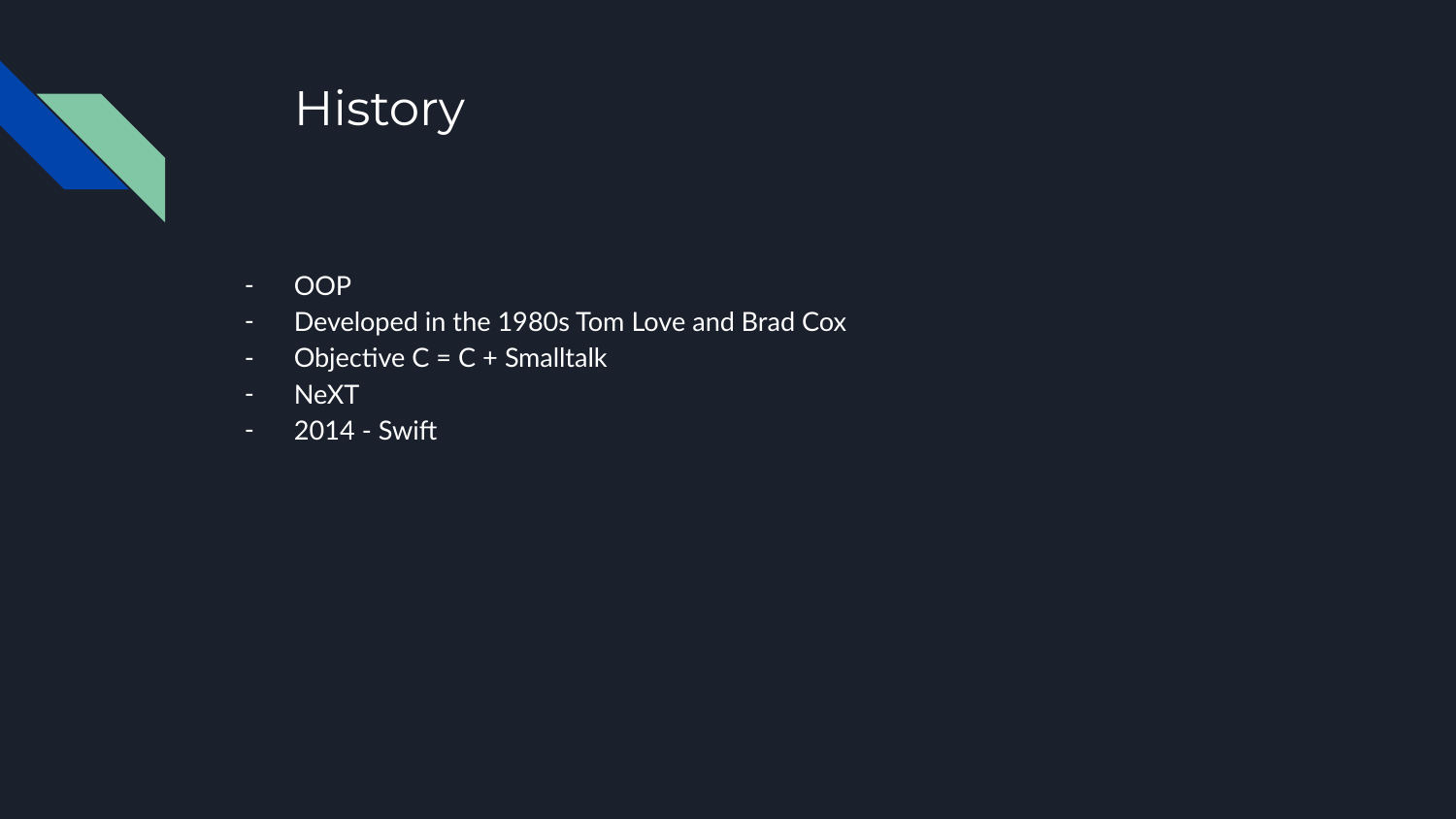

# History
OOP
Developed in the 1980s Tom Love and Brad Cox
Objective C = C + Smalltalk
NeXT
2014 - Swift